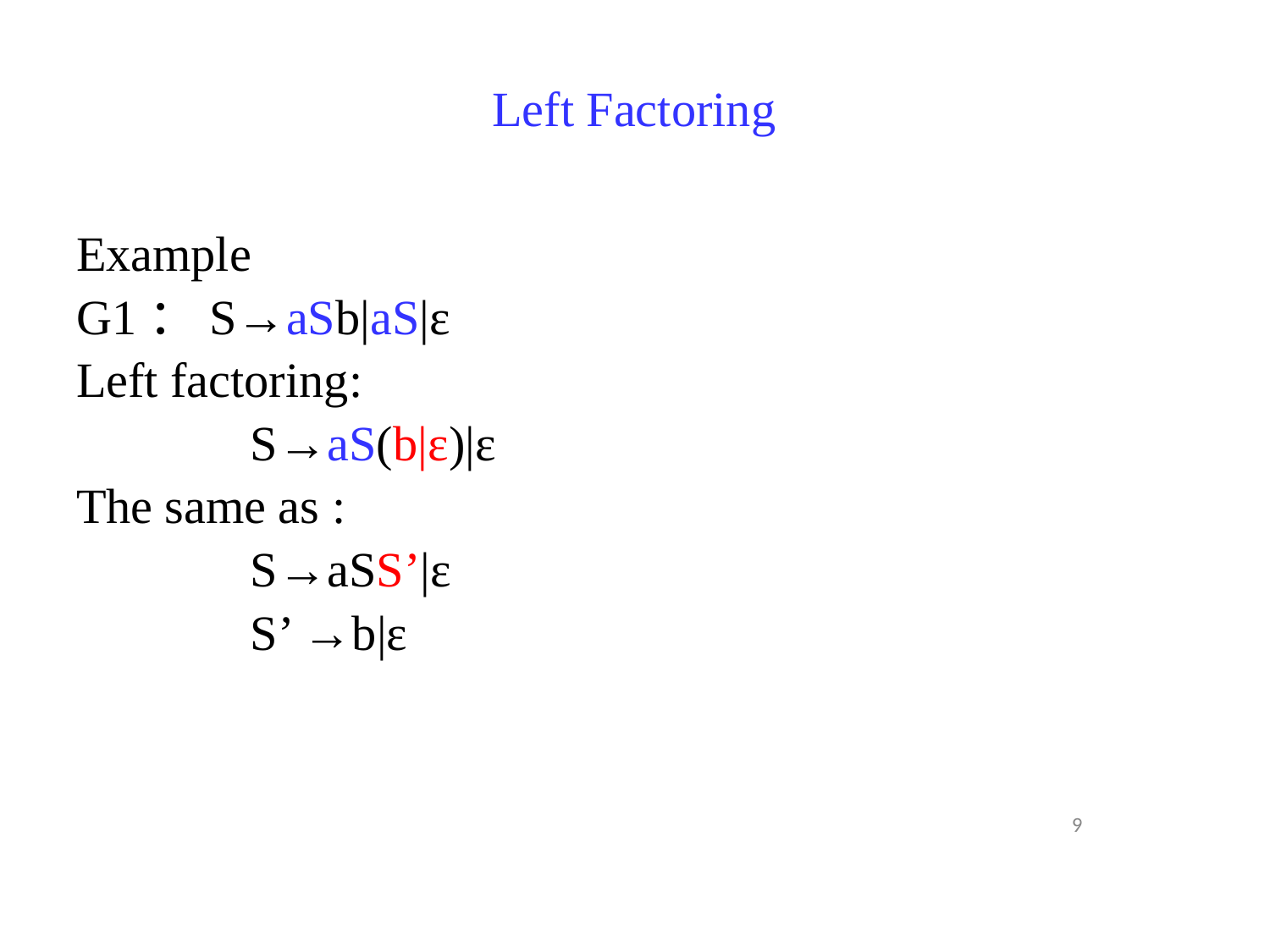

# Left Factoring
Example
G1：S→aSb|aS|ε
Left factoring:
		S→aS(b|ε)|ε
The same as :
		S→aSS’|ε
		S’ →b|ε

9